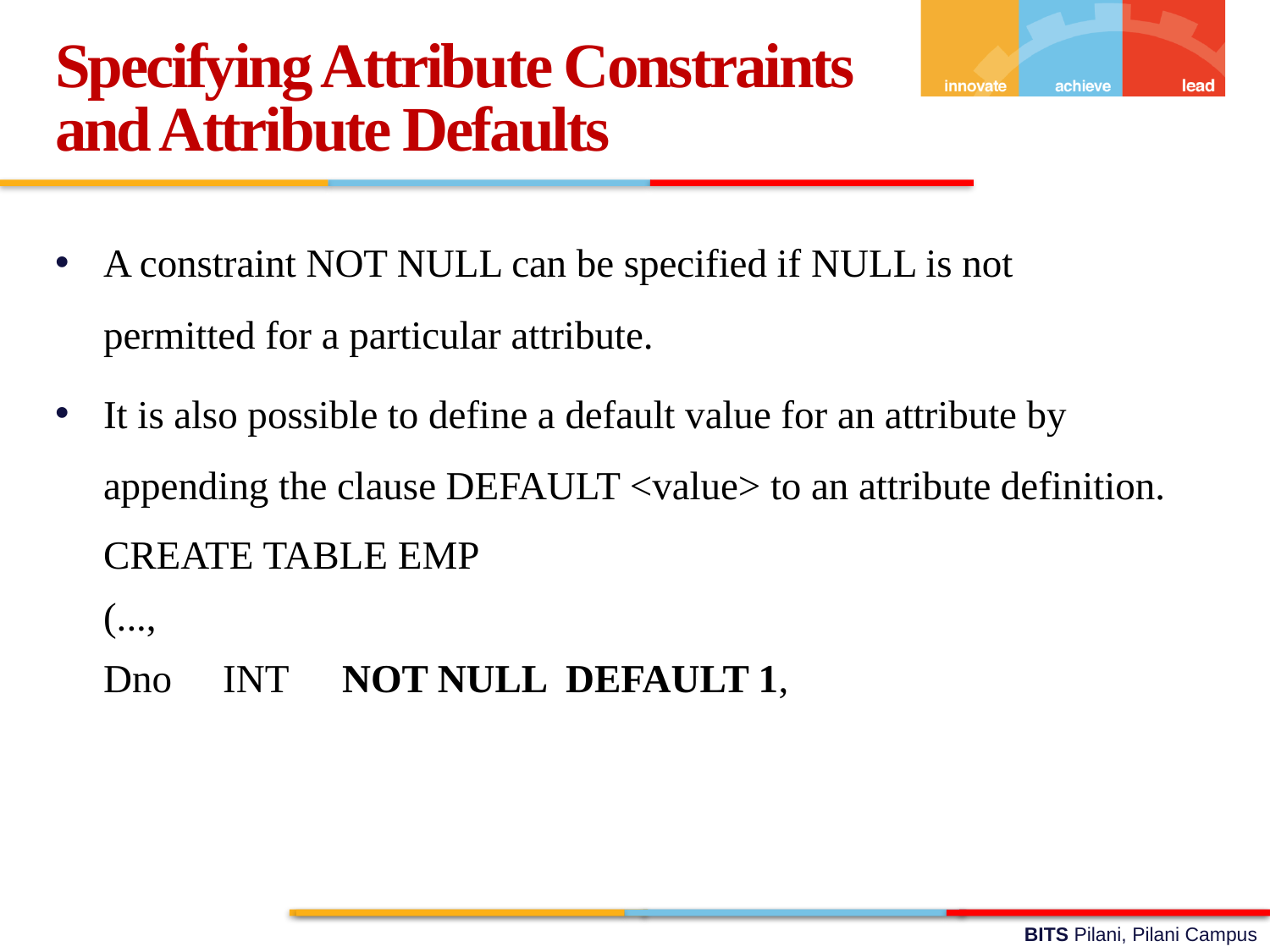

Specifying Attribute Constraints and Attribute Defaults
A constraint NOT NULL can be specified if NULL is not permitted for a particular attribute.
It is also possible to define a default value for an attribute by appending the clause DEFAULT <value> to an attribute definition.
	CREATE TABLE EMP
	(...,
		Dno		INT	NOT NULL  DEFAULT 1,